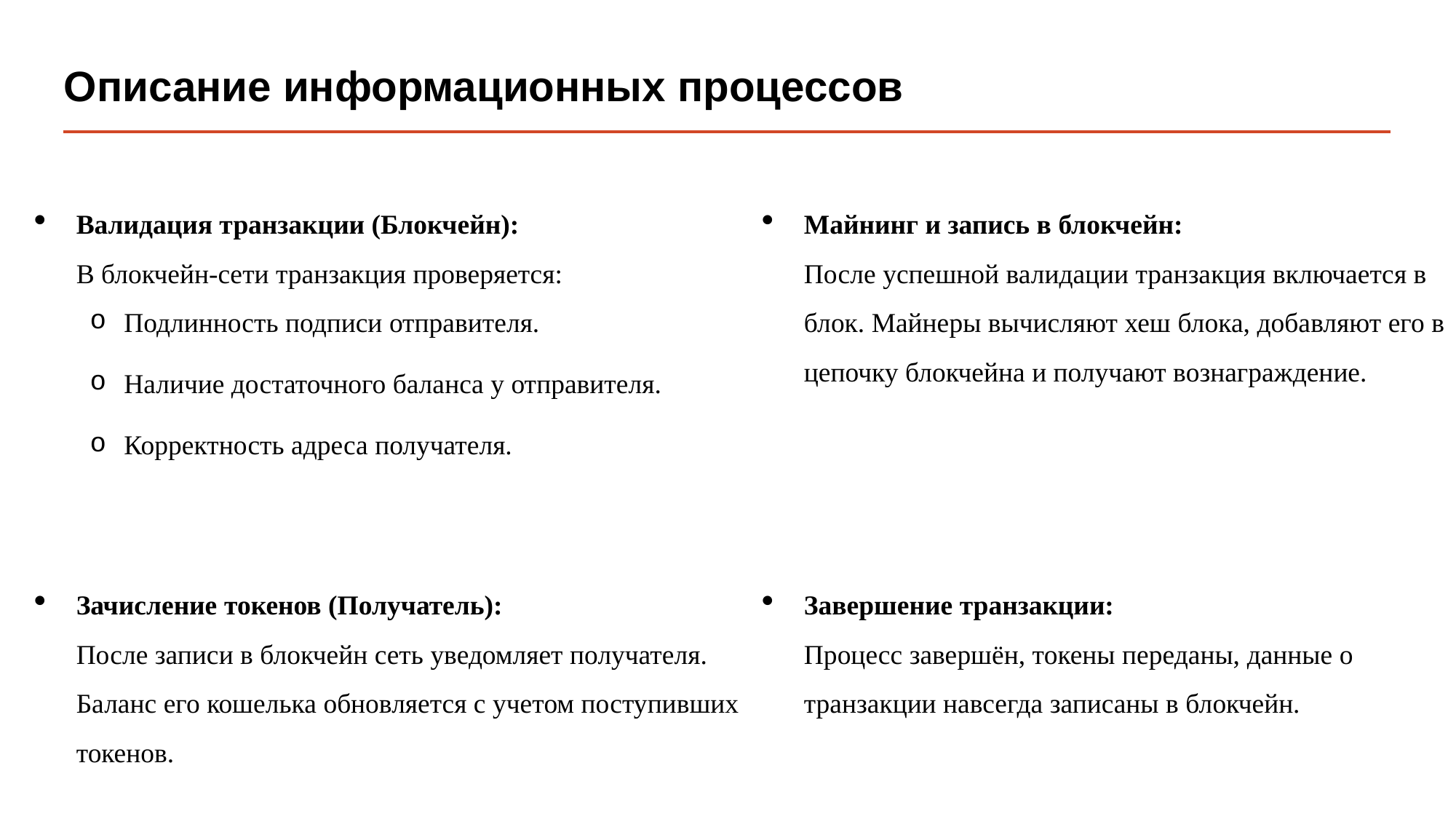

# Описание информационных процессов
Валидация транзакции (Блокчейн):
В блокчейн-сети транзакция проверяется:
Подлинность подписи отправителя.
Наличие достаточного баланса у отправителя.
Корректность адреса получателя.
Майнинг и запись в блокчейн:
После успешной валидации транзакция включается в блок. Майнеры вычисляют хеш блока, добавляют его в цепочку блокчейна и получают вознаграждение.
Зачисление токенов (Получатель):
После записи в блокчейн сеть уведомляет получателя. Баланс его кошелька обновляется с учетом поступивших токенов.
Завершение транзакции:
Процесс завершён, токены переданы, данные о транзакции навсегда записаны в блокчейн.